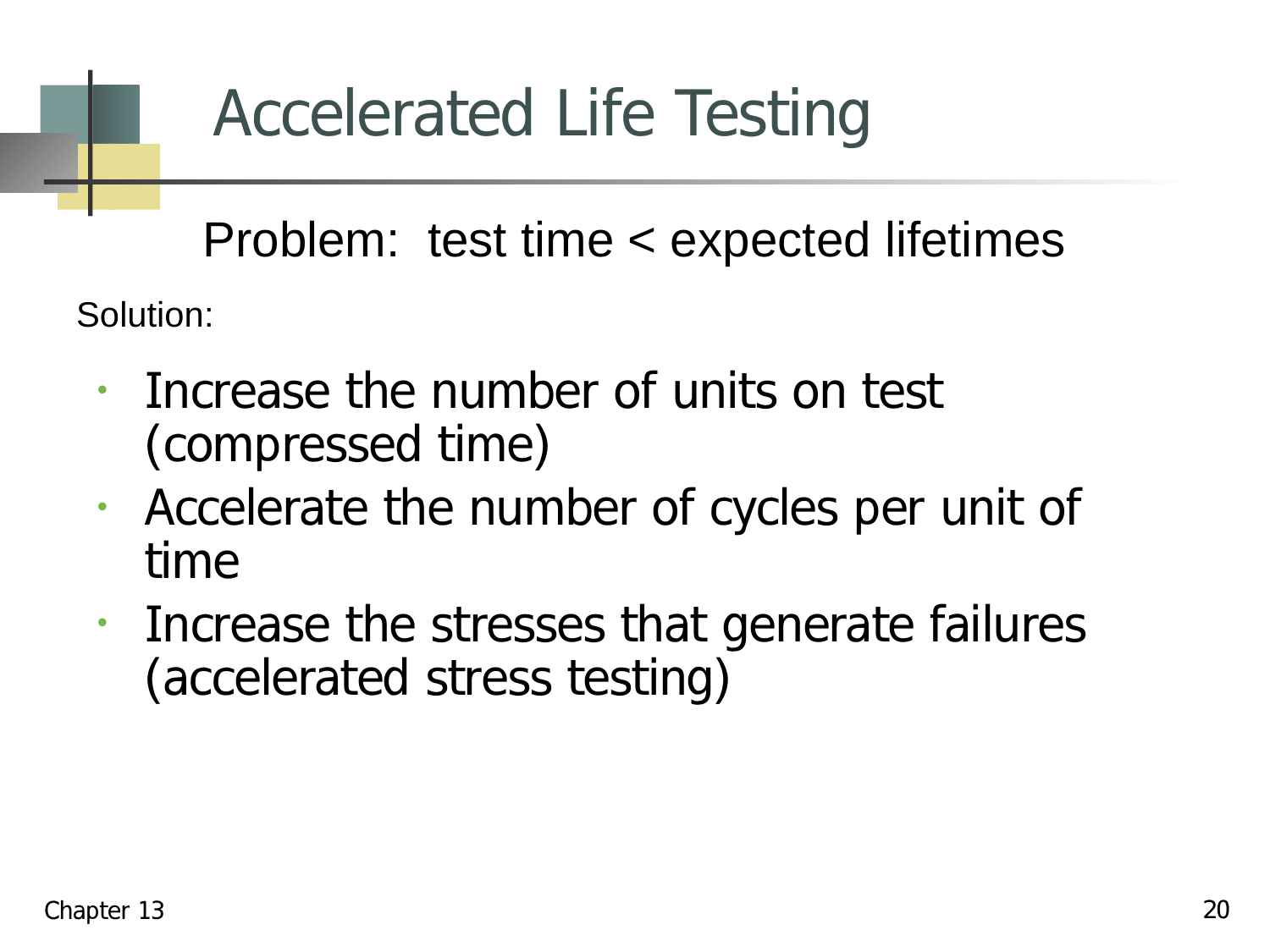

# Accelerated Life Testing
Problem:  test time < expected lifetimes
Solution:
Increase the number of units on test (compressed time)
Accelerate the number of cycles per unit of time
Increase the stresses that generate failures (accelerated stress testing)
20
Chapter 13